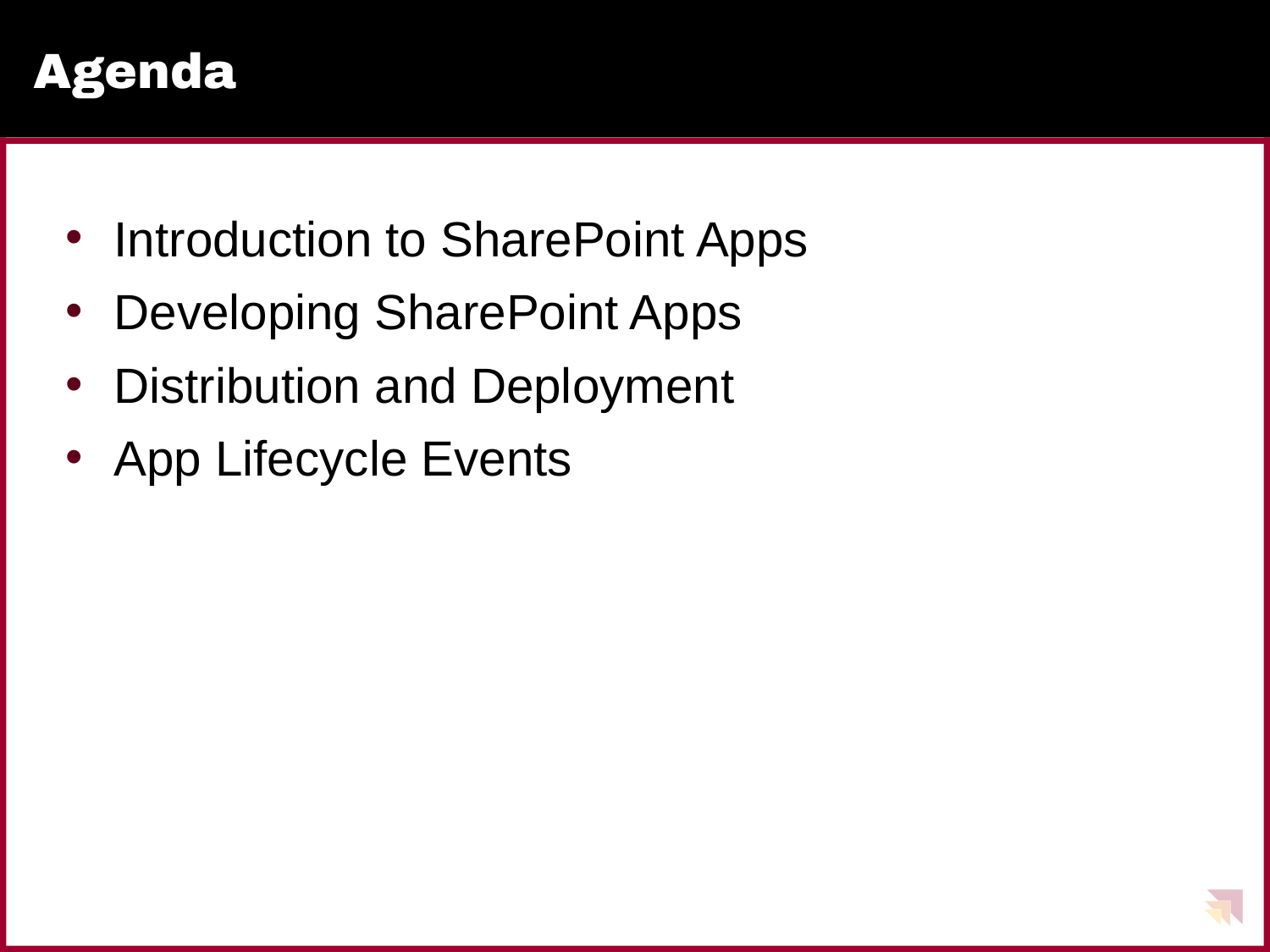

# Agenda
Introduction to SharePoint Apps
Developing SharePoint Apps
Distribution and Deployment
App Lifecycle Events